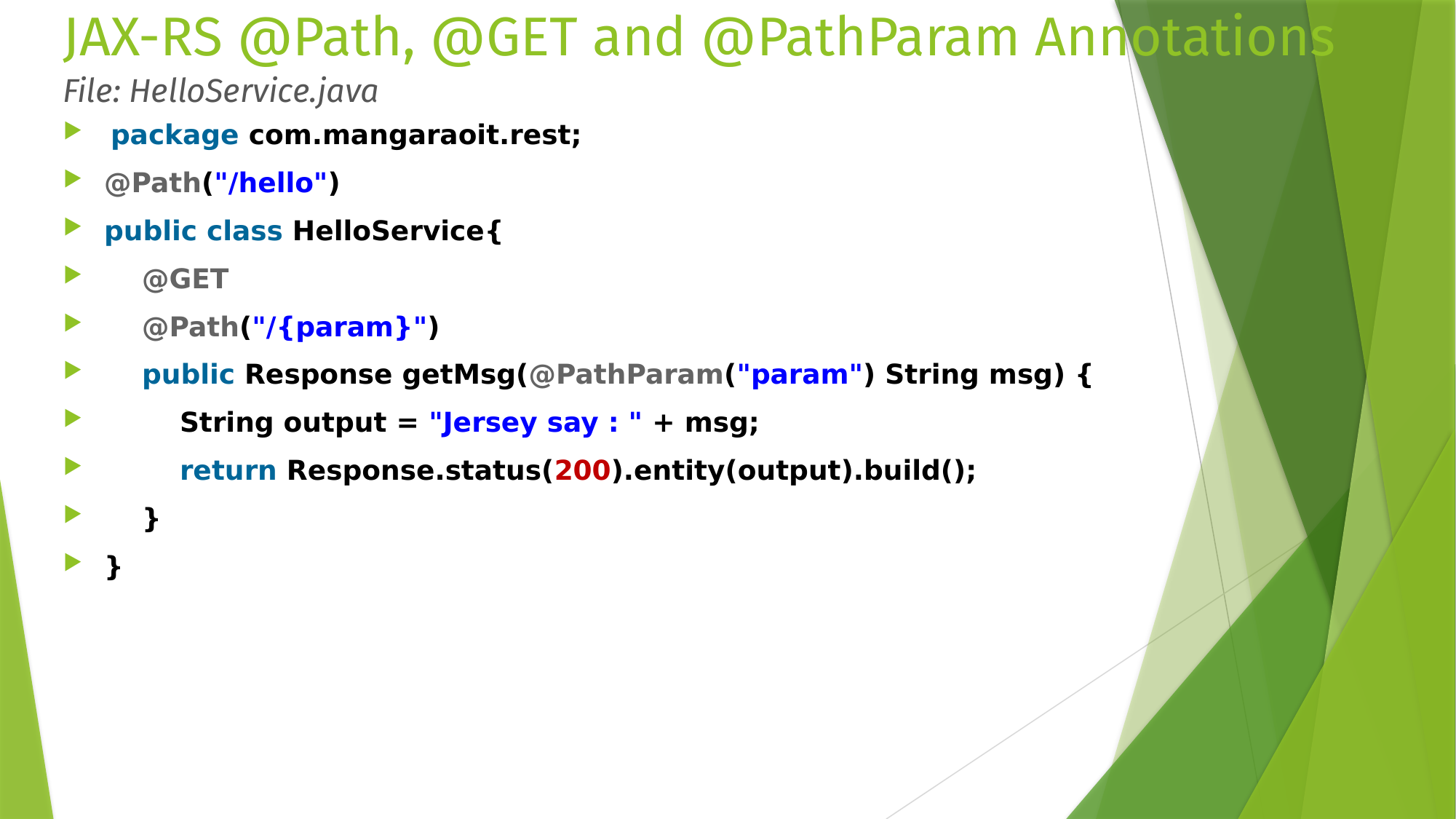

# JAX-RS @Path, @GET and @PathParam Annotations
File: HelloService.java
 package com.mangaraoit.rest;
@Path("/hello")
public class HelloService{
    @GET
    @Path("/{param}")
    public Response getMsg(@PathParam("param") String msg) {
        String output = "Jersey say : " + msg;
        return Response.status(200).entity(output).build();
    }
}